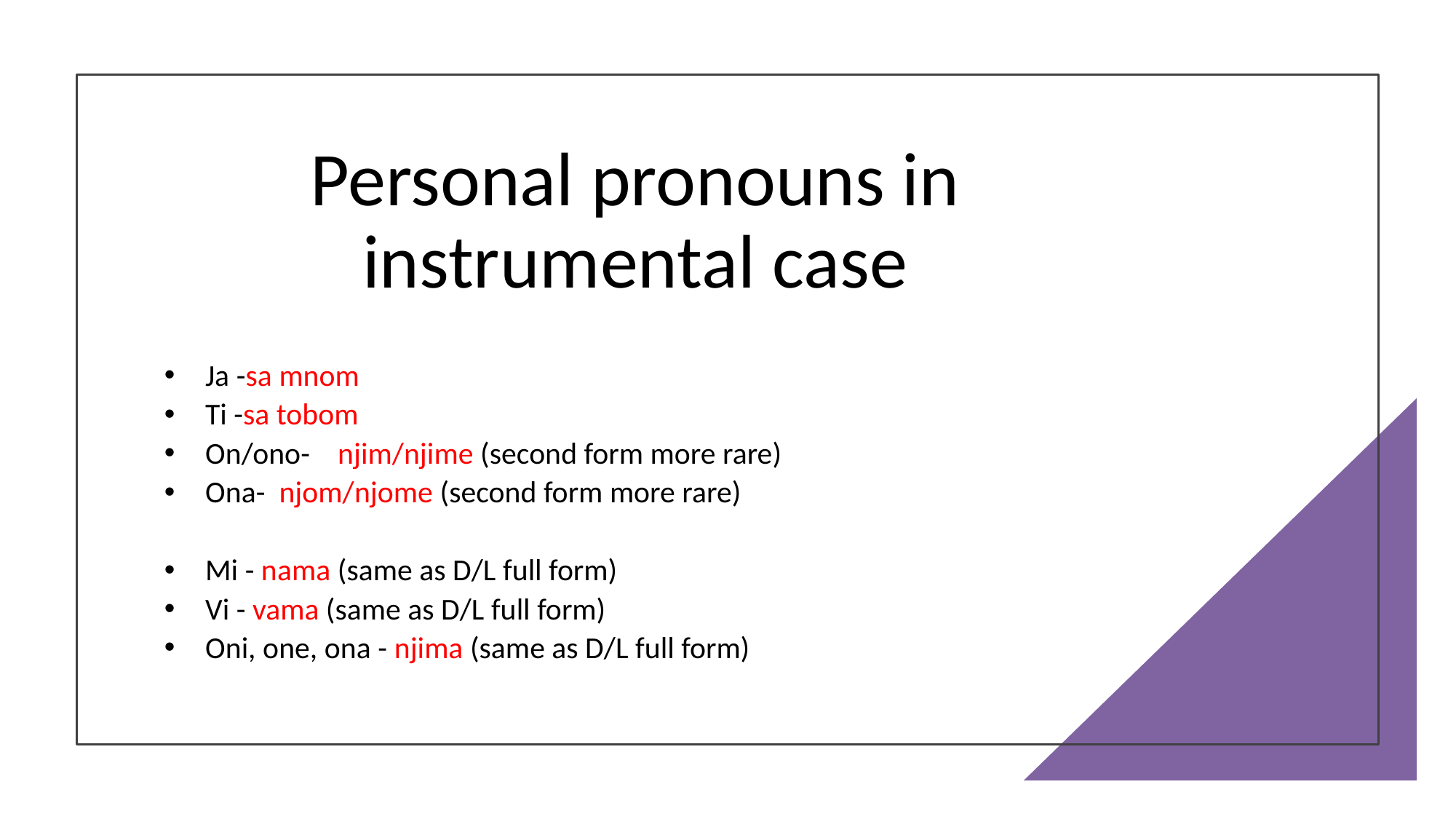

# Personal pronouns in instrumental case
Ja -sa mnom
Ti -sa tobom
On/ono-    njim/njime (second form more rare)
Ona-  njom/njome (second form more rare)

Mi - nama (same as D/L full form)
Vi - vama (same as D/L full form)
Oni, one, ona - njima (same as D/L full form)